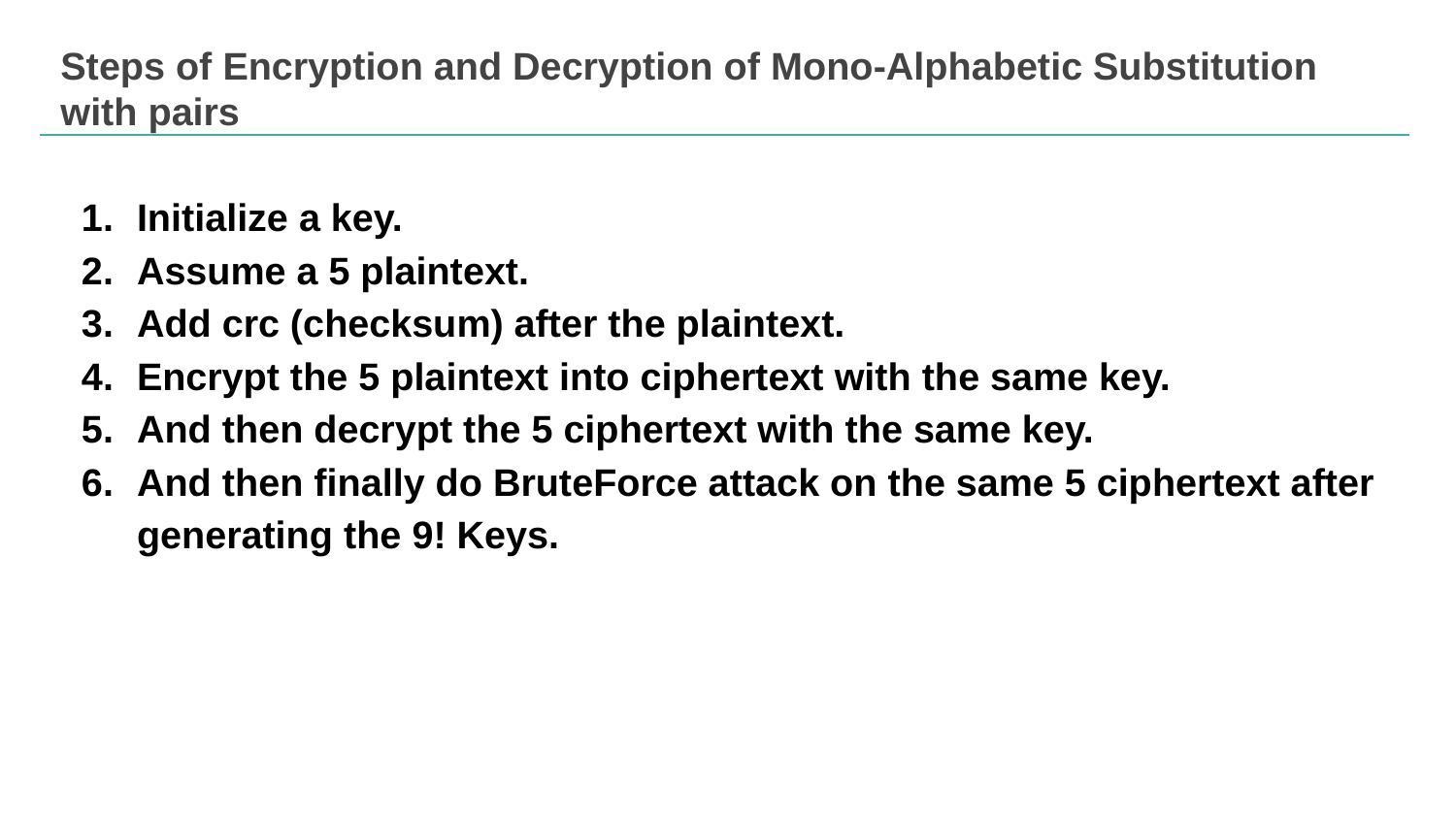

# Steps of Encryption and Decryption of Mono-Alphabetic Substitution with pairs
Initialize a key.
Assume a 5 plaintext.
Add crc (checksum) after the plaintext.
Encrypt the 5 plaintext into ciphertext with the same key.
And then decrypt the 5 ciphertext with the same key.
And then finally do BruteForce attack on the same 5 ciphertext after generating the 9! Keys.